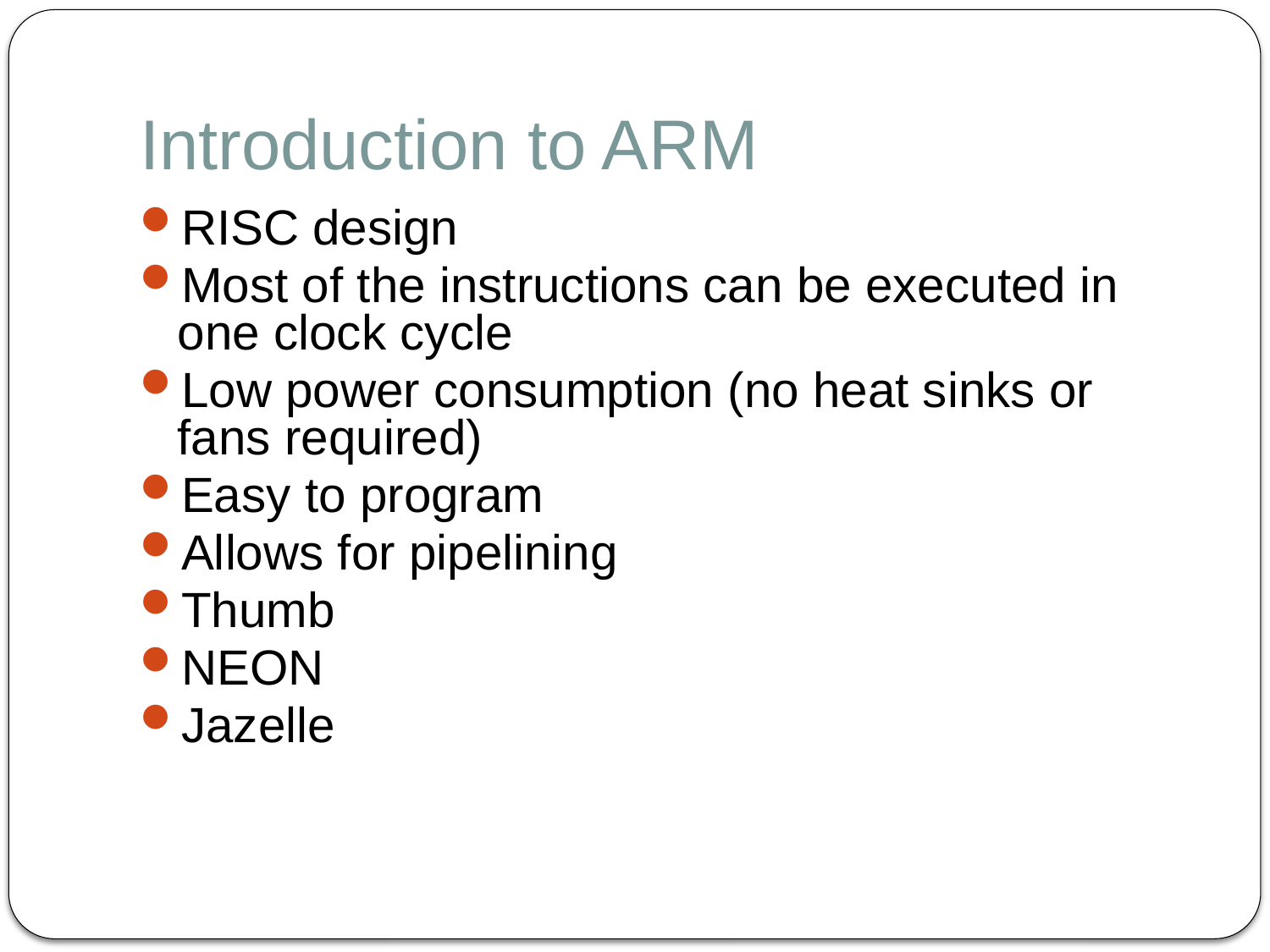

# Introduction to ARM
RISC design
Most of the instructions can be executed in one clock cycle
Low power consumption (no heat sinks or fans required)
Easy to program
Allows for pipelining
Thumb
NEON
Jazelle